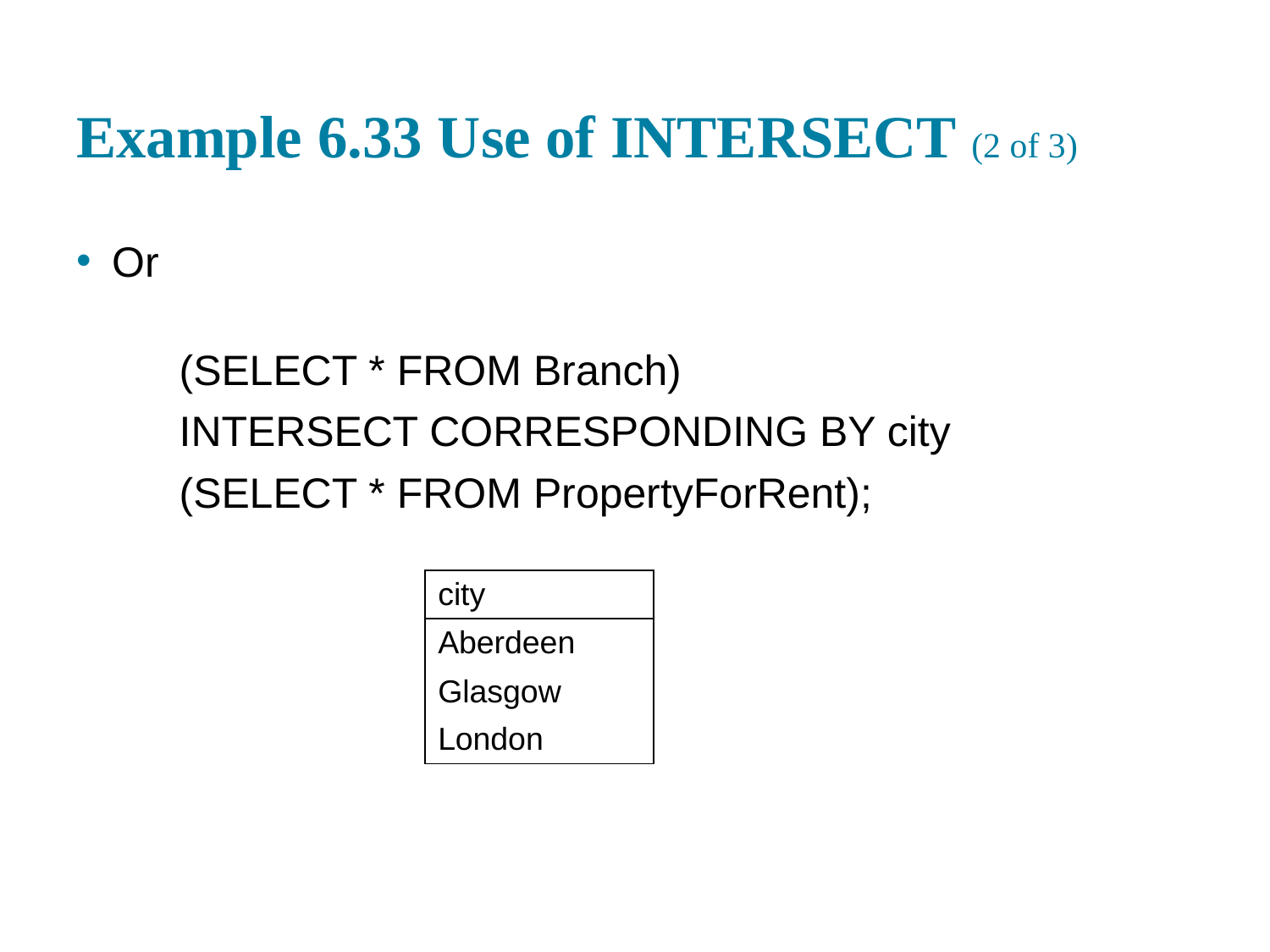

# Example 6.33 Use of INTERSECT (2 of 3)
Or
(SELECT * FROM Branch)
INTERSECT CORRESPONDING BY city
(SELECT * FROM PropertyForRent);
| city |
| --- |
| Aberdeen |
| Glasgow |
| London |